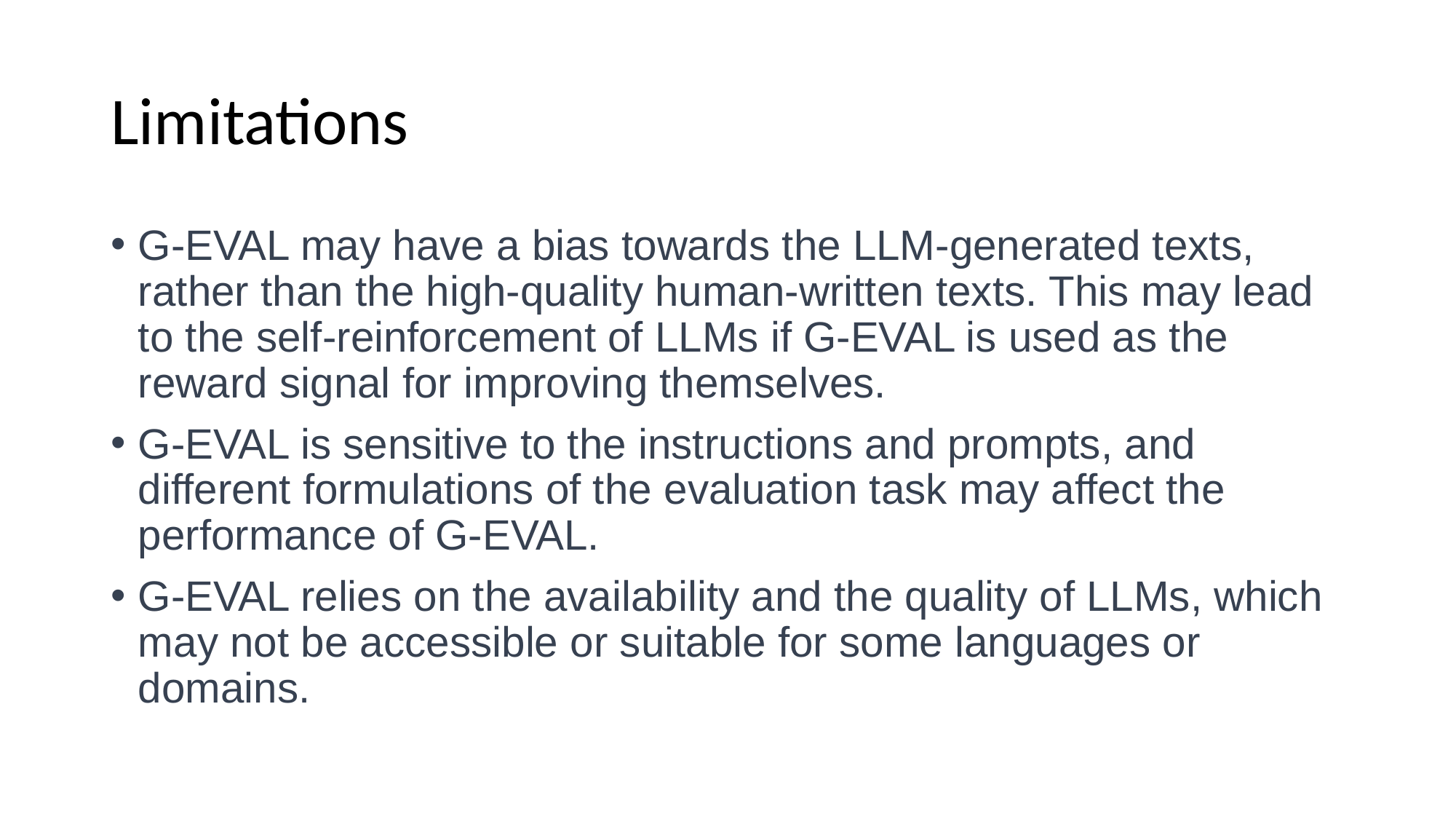

# Limitations
G-EVAL may have a bias towards the LLM-generated texts, rather than the high-quality human-written texts. This may lead to the self-reinforcement of LLMs if G-EVAL is used as the reward signal for improving themselves.
G-EVAL is sensitive to the instructions and prompts, and different formulations of the evaluation task may affect the performance of G-EVAL.
G-EVAL relies on the availability and the quality of LLMs, which may not be accessible or suitable for some languages or domains.